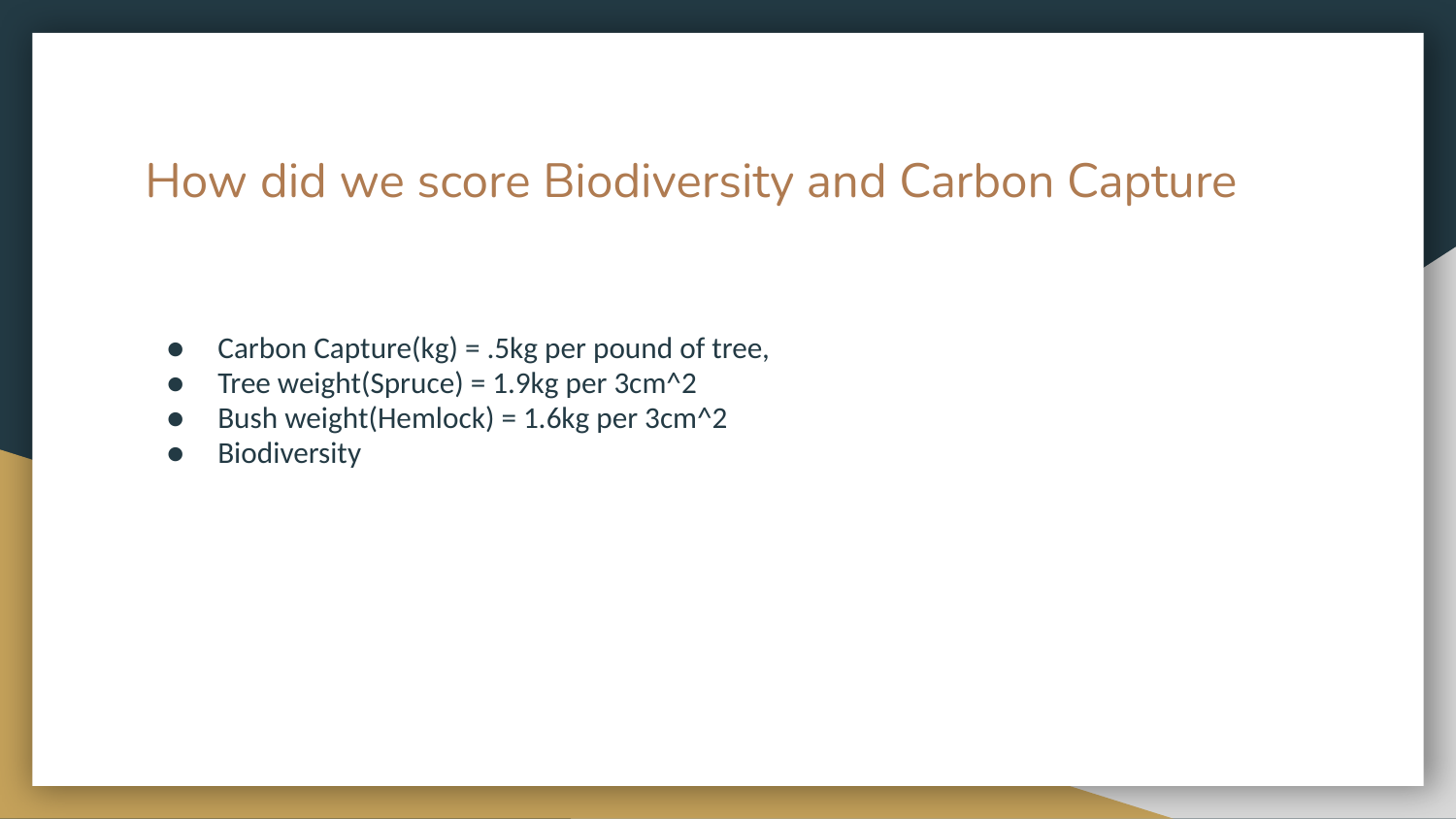

# How did we score Biodiversity and Carbon Capture
Carbon Capture(kg) = .5kg per pound of tree,
Tree weight(Spruce) = 1.9kg per 3cm^2
Bush weight(Hemlock) = 1.6kg per 3cm^2
Biodiversity